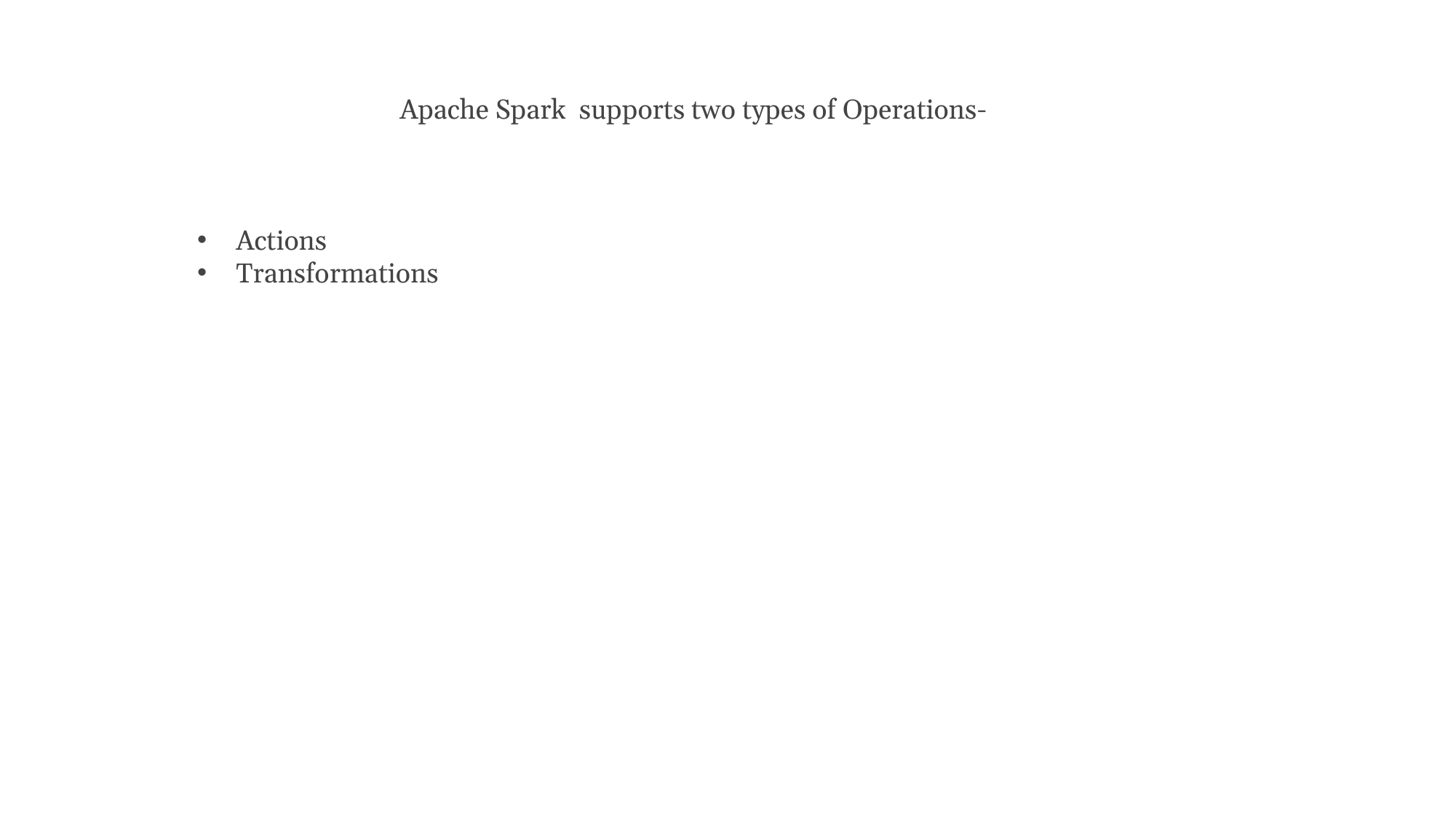

Apache Spark  supports two types of Operations-

  Actions
  Transformations